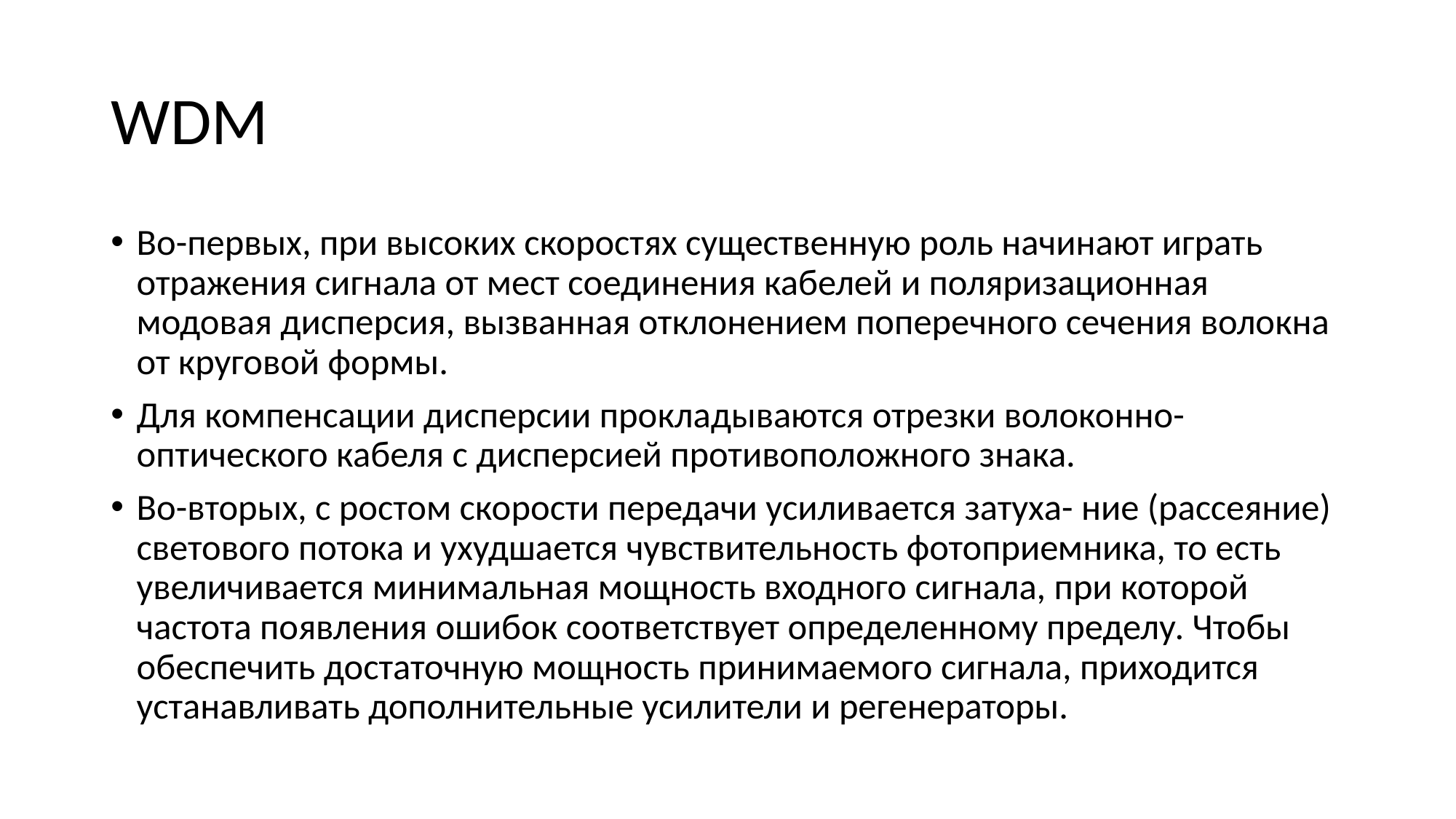

# WDM
Во-первых, при высоких скоростях существенную роль начинают играть отражения сигнала от мест соединения кабелей и поляризационная модовая дисперсия, вызванная отклонением поперечного сечения волокна от круговой формы.
Для компенсации дисперсии прокладываются отрезки волоконно-оптического кабеля с дисперсией противоположного знака.
Во-вторых, с ростом скорости передачи усиливается затуха- ние (рассеяние) светового потока и ухудшается чувствительность фотоприемника, то есть увеличивается минимальная мощность входного сигнала, при которой частота появления ошибок соответствует определенному пределу. Чтобы обеспечить достаточную мощность принимаемого сигнала, приходится устанавливать дополнительные усилители и регенераторы.